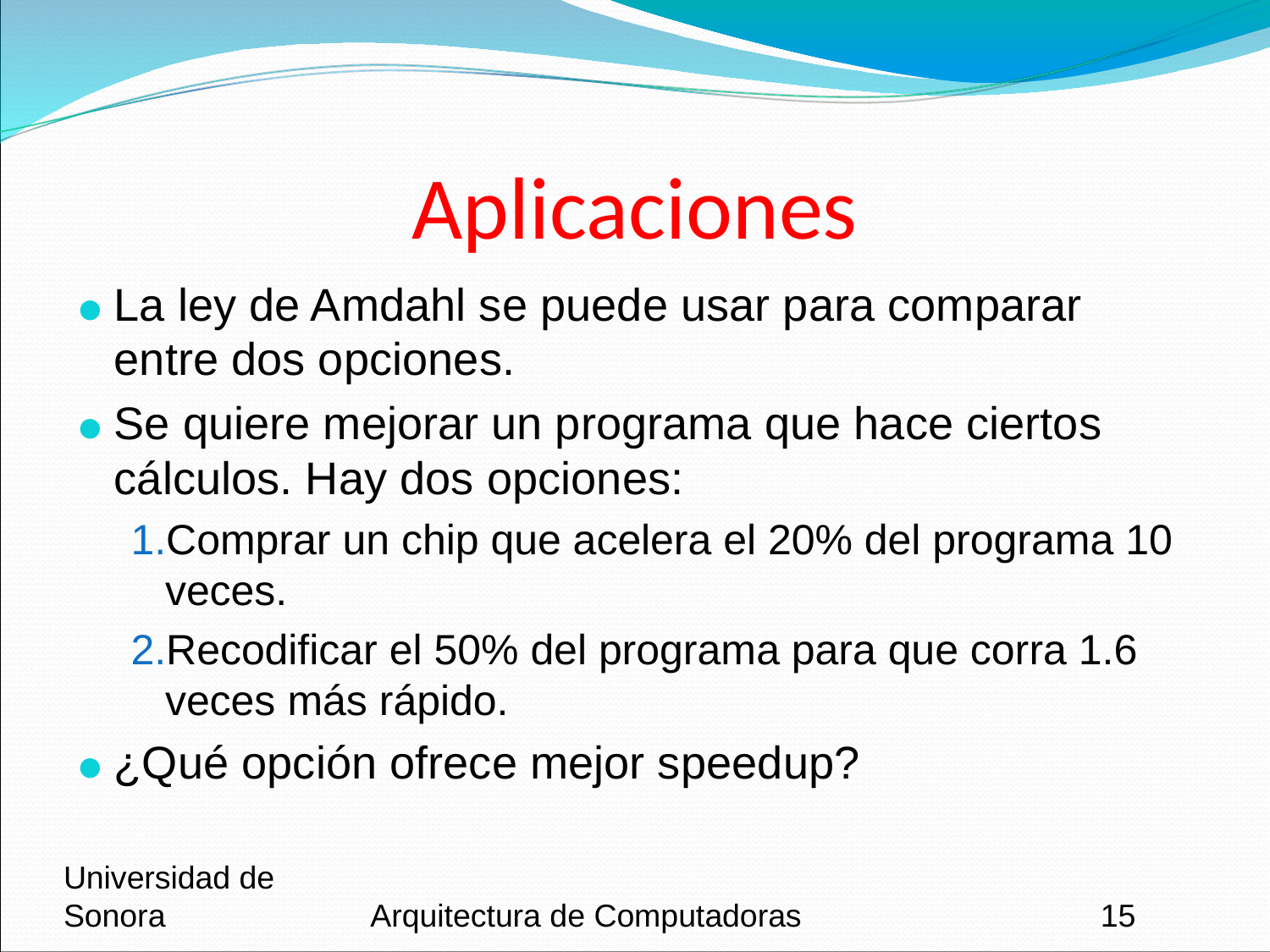

# Aplicaciones
La ley de Amdahl se puede usar para comparar entre dos opciones.
Se quiere mejorar un programa que hace ciertos cálculos. Hay dos opciones:
Comprar un chip que acelera el 20% del programa 10 veces.
Recodificar el 50% del programa para que corra 1.6 veces más rápido.
¿Qué opción ofrece mejor speedup?

Universidad de Sonora
Arquitectura de Computadoras
15